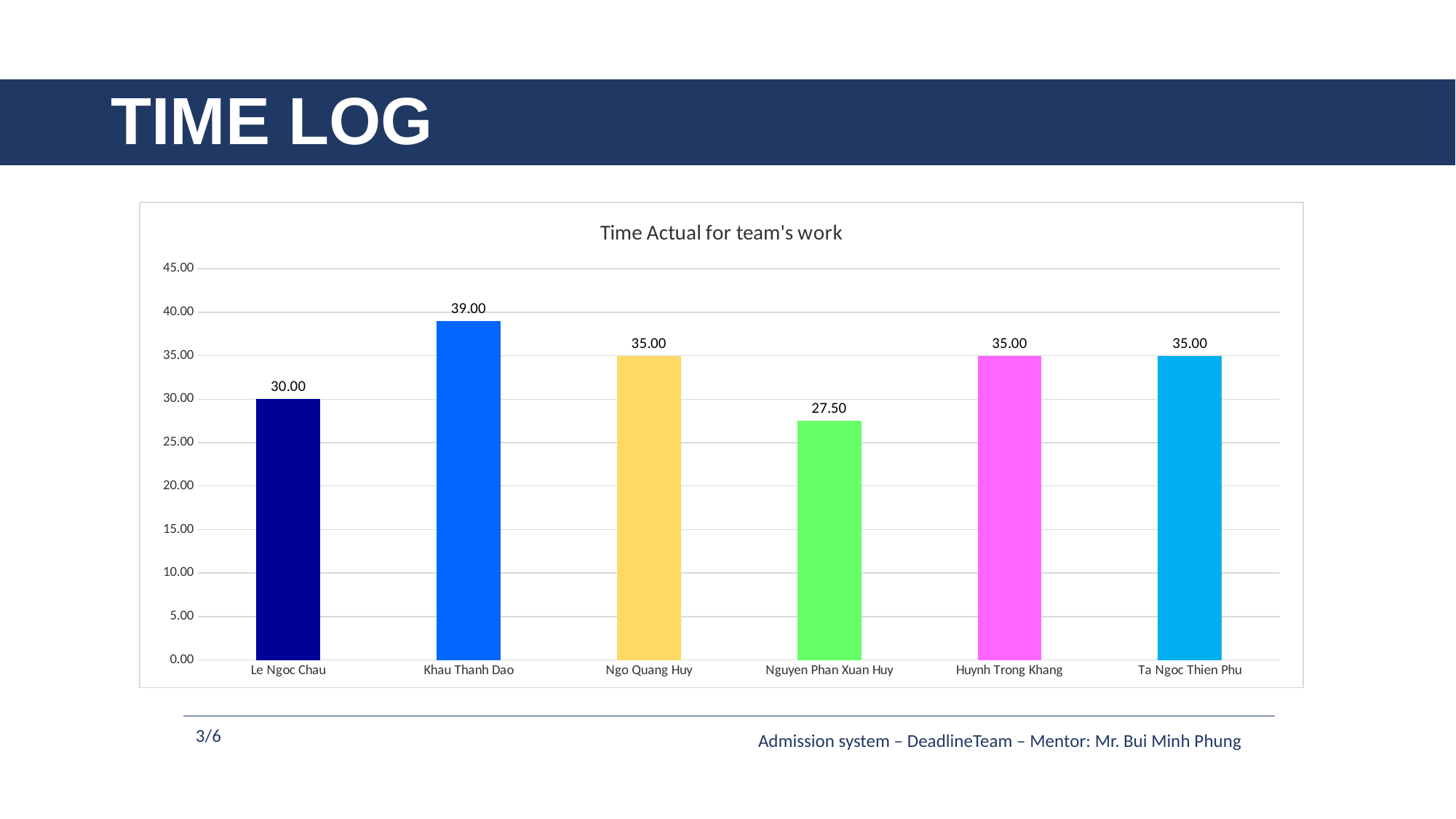

# TIME LOG

### Chart: Time Actual for team's work

| Category | Name |
|---|---|
| Le Ngoc Chau | 30.0 |
| Khau Thanh Dao | 39.0 |
| Ngo Quang Huy | 35.0 |
| Nguyen Phan Xuan Huy | 27.5 |
| Huynh Trong Khang | 35.0 |
| Ta Ngoc Thien Phu | 35.0 |
3/6
Admission system – DeadlineTeam – Mentor: Mr. Bui Minh Phung